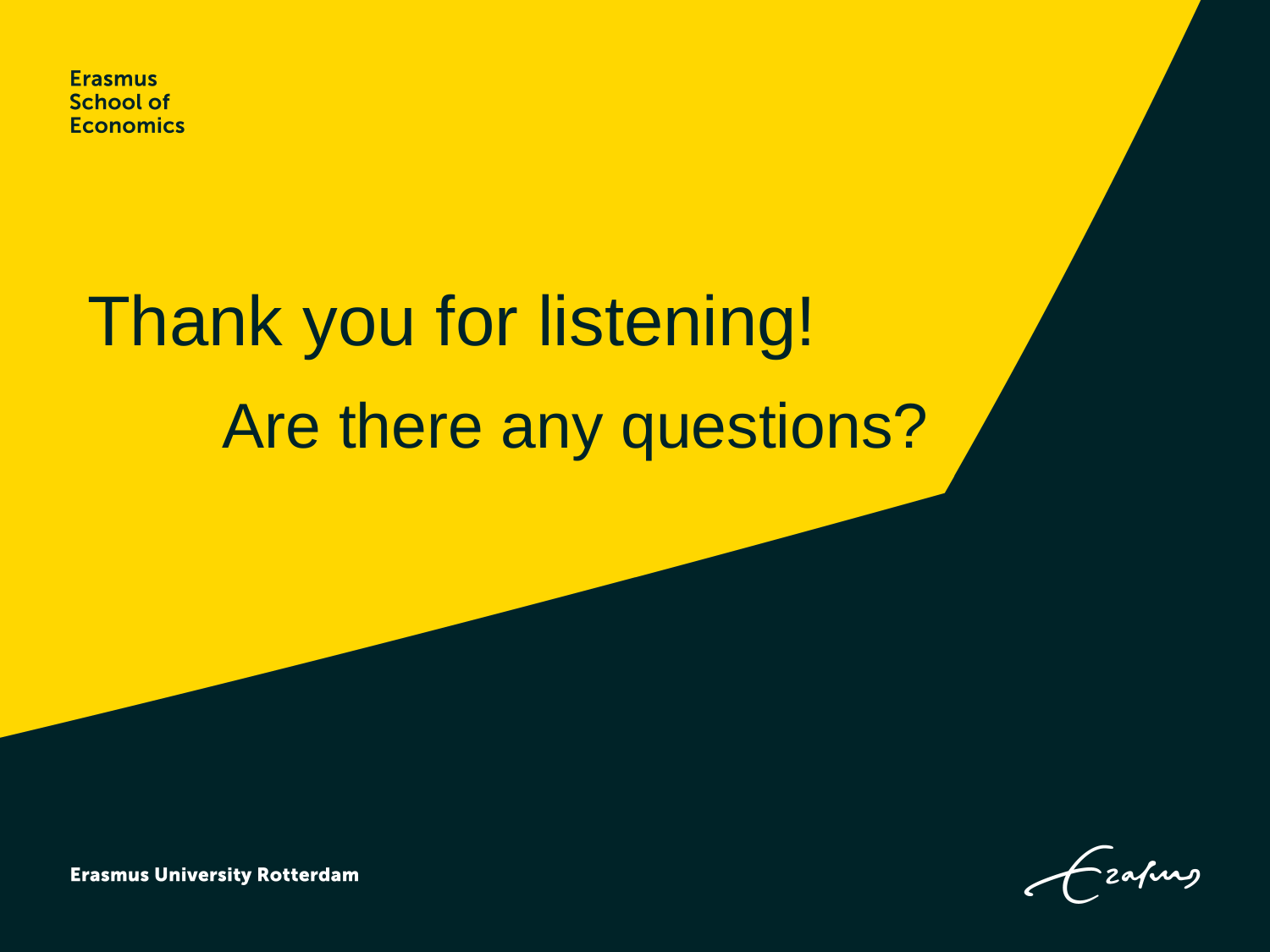

# Thank you for listening!
Are there any questions?